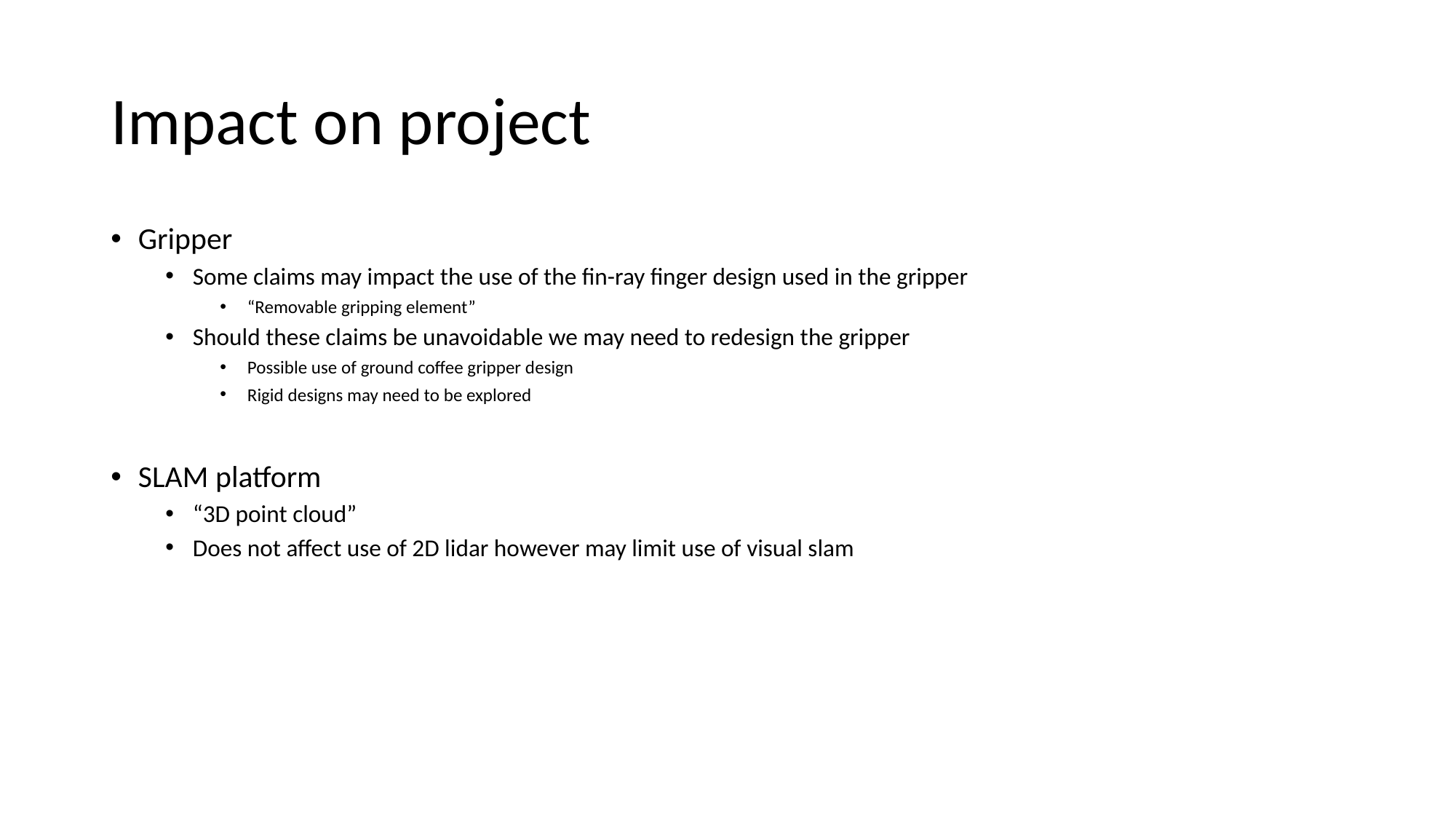

# Impact on project
Gripper
Some claims may impact the use of the fin-ray finger design used in the gripper
“Removable gripping element”
Should these claims be unavoidable we may need to redesign the gripper
Possible use of ground coffee gripper design
Rigid designs may need to be explored

SLAM platform
“3D point cloud”
Does not affect use of 2D lidar however may limit use of visual slam